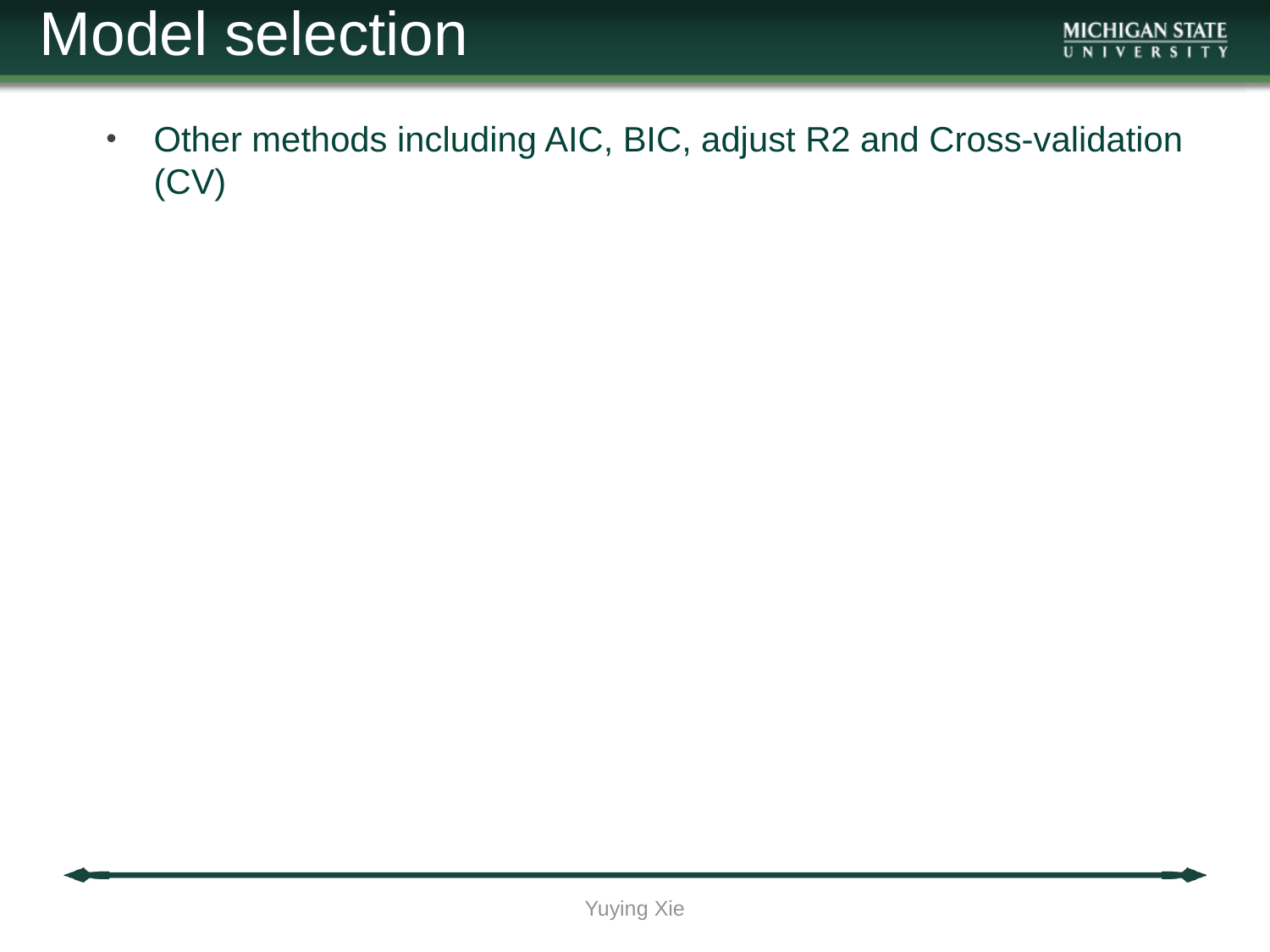

Model selection
Other methods including AIC, BIC, adjust R2 and Cross-validation (CV)

Yuying Xie